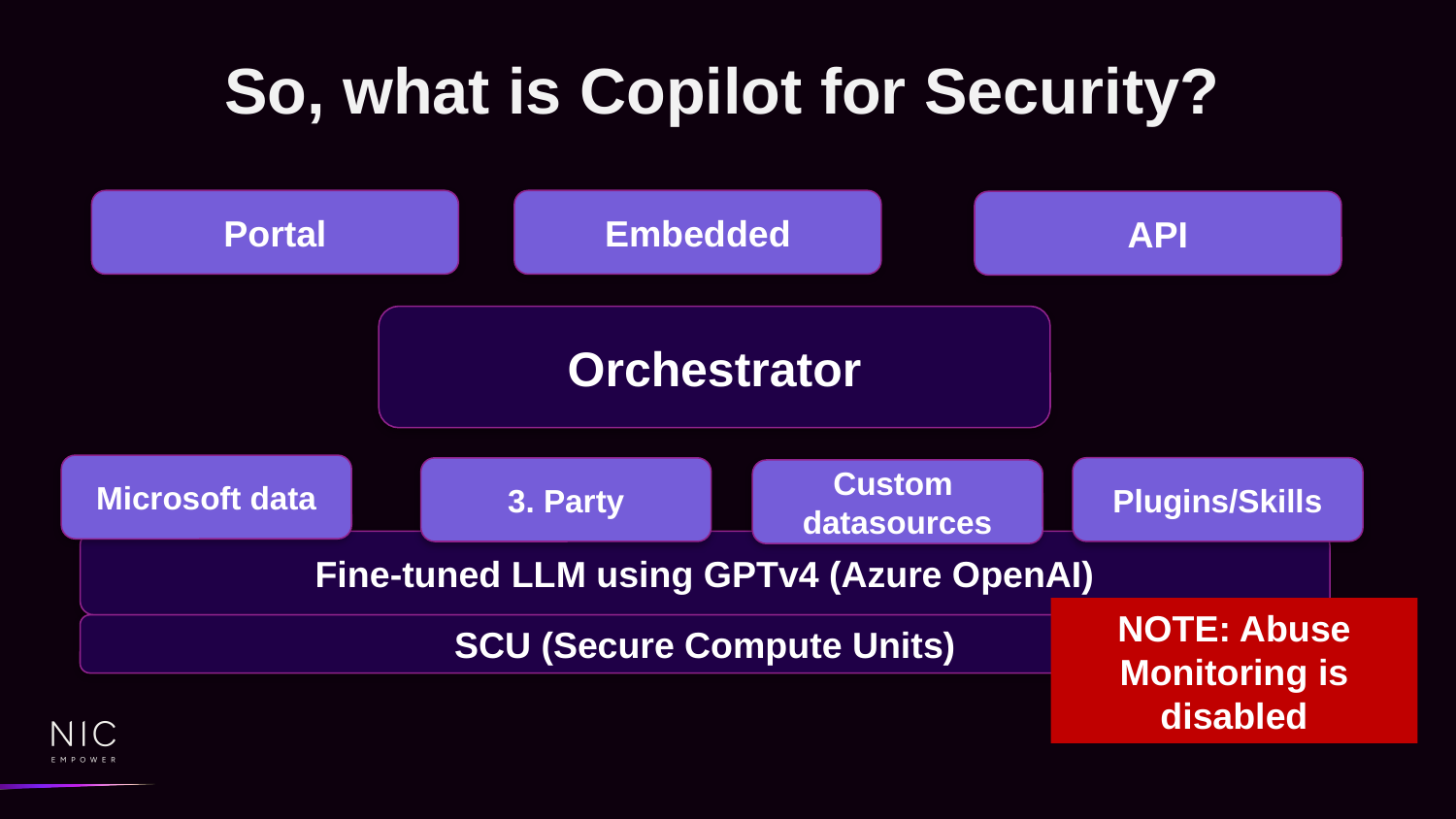

# So, what is Copilot for Security?
Portal
Embedded
API
Orchestrator
Microsoft data
Plugins/Skills
3. Party
Custom  datasources
Fine-tuned LLM using GPTv4 (Azure OpenAI)
NOTE: Abuse Monitoring is disabled
SCU (Secure Compute Units)